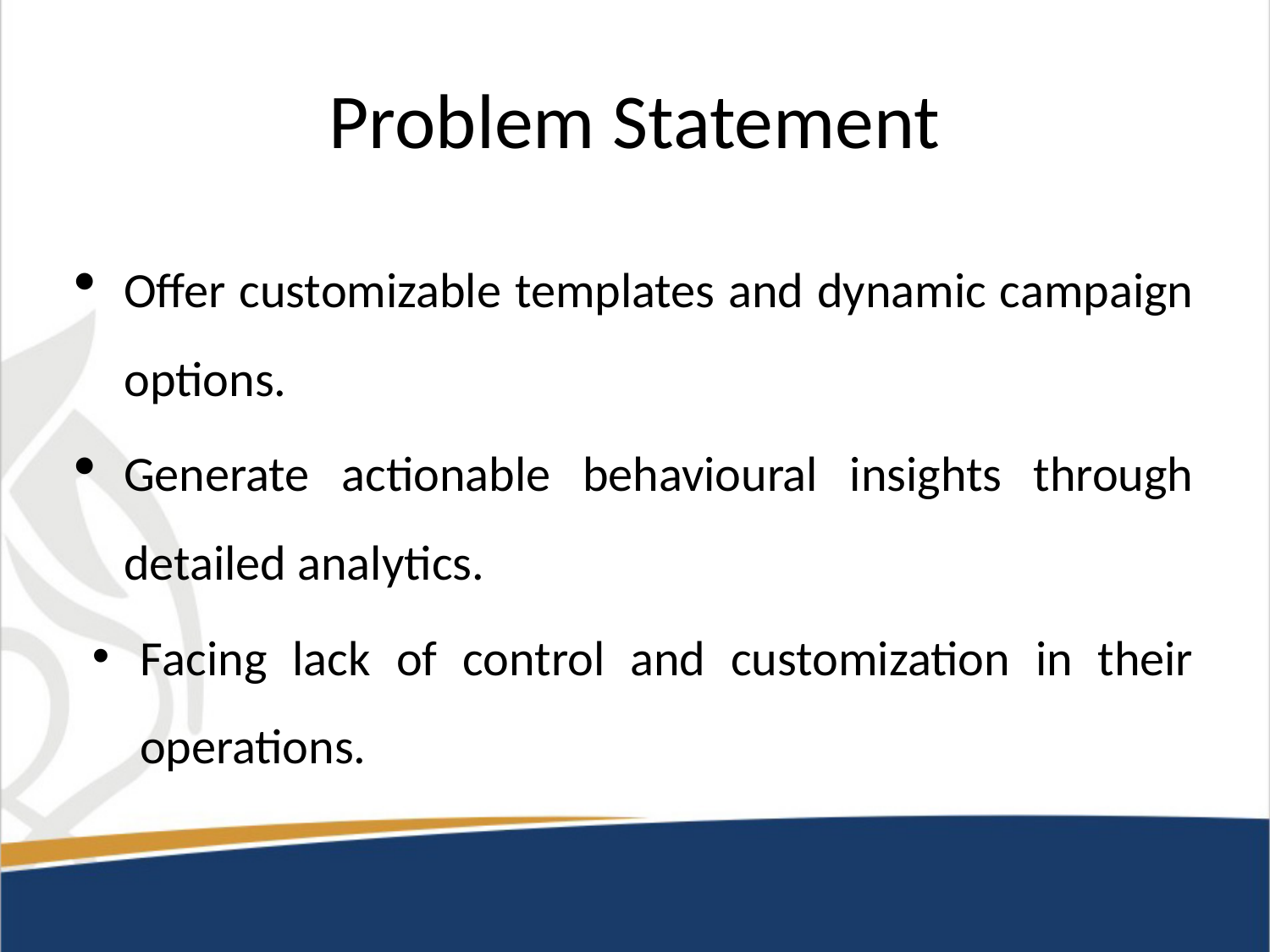

# Problem Statement
Offer customizable templates and dynamic campaign options.
Generate actionable behavioural insights through detailed analytics.
Facing lack of control and customization in their operations.